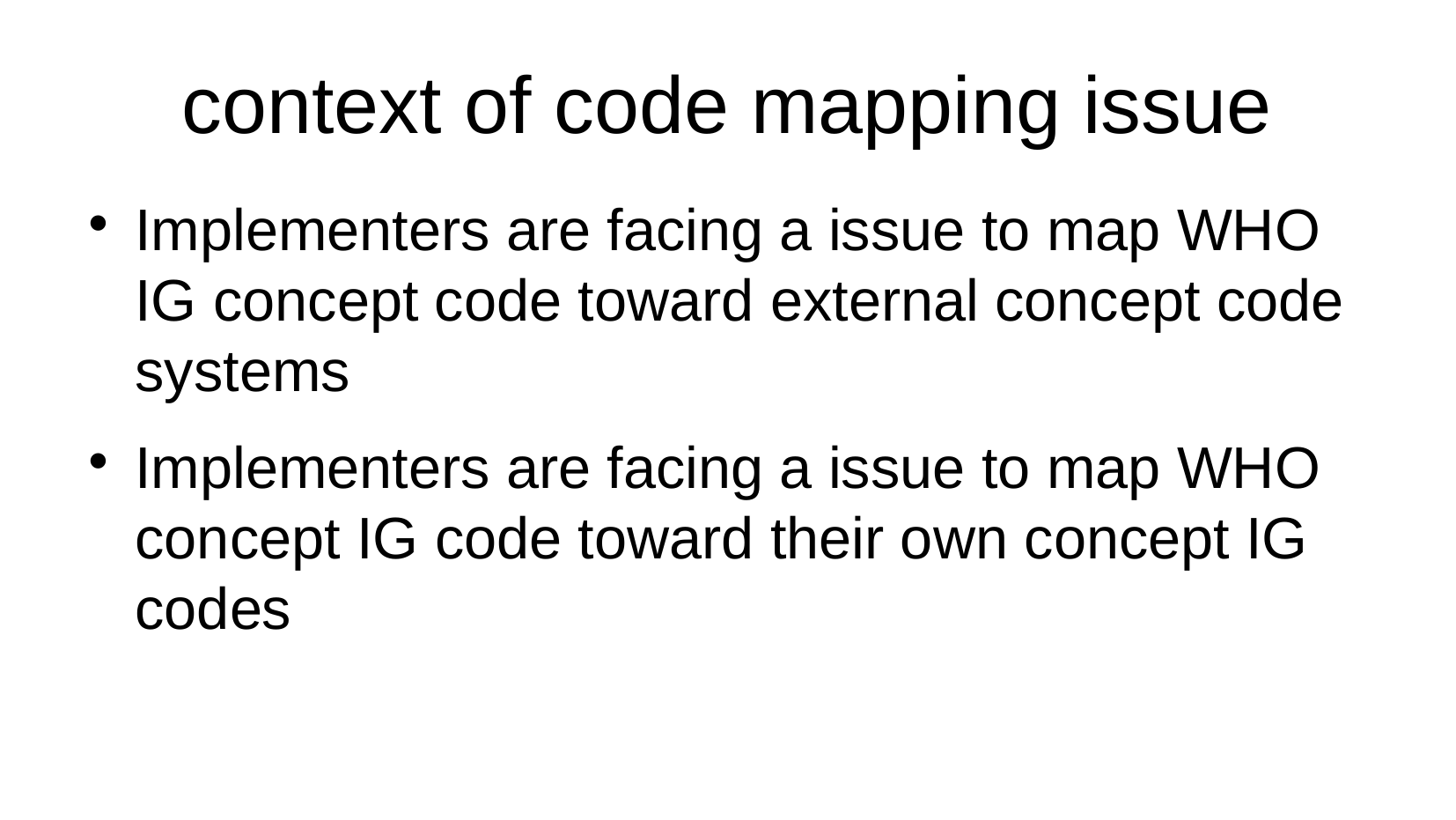

# context of code mapping issue
Implementers are facing a issue to map WHO IG concept code toward external concept code systems
Implementers are facing a issue to map WHO concept IG code toward their own concept IG codes